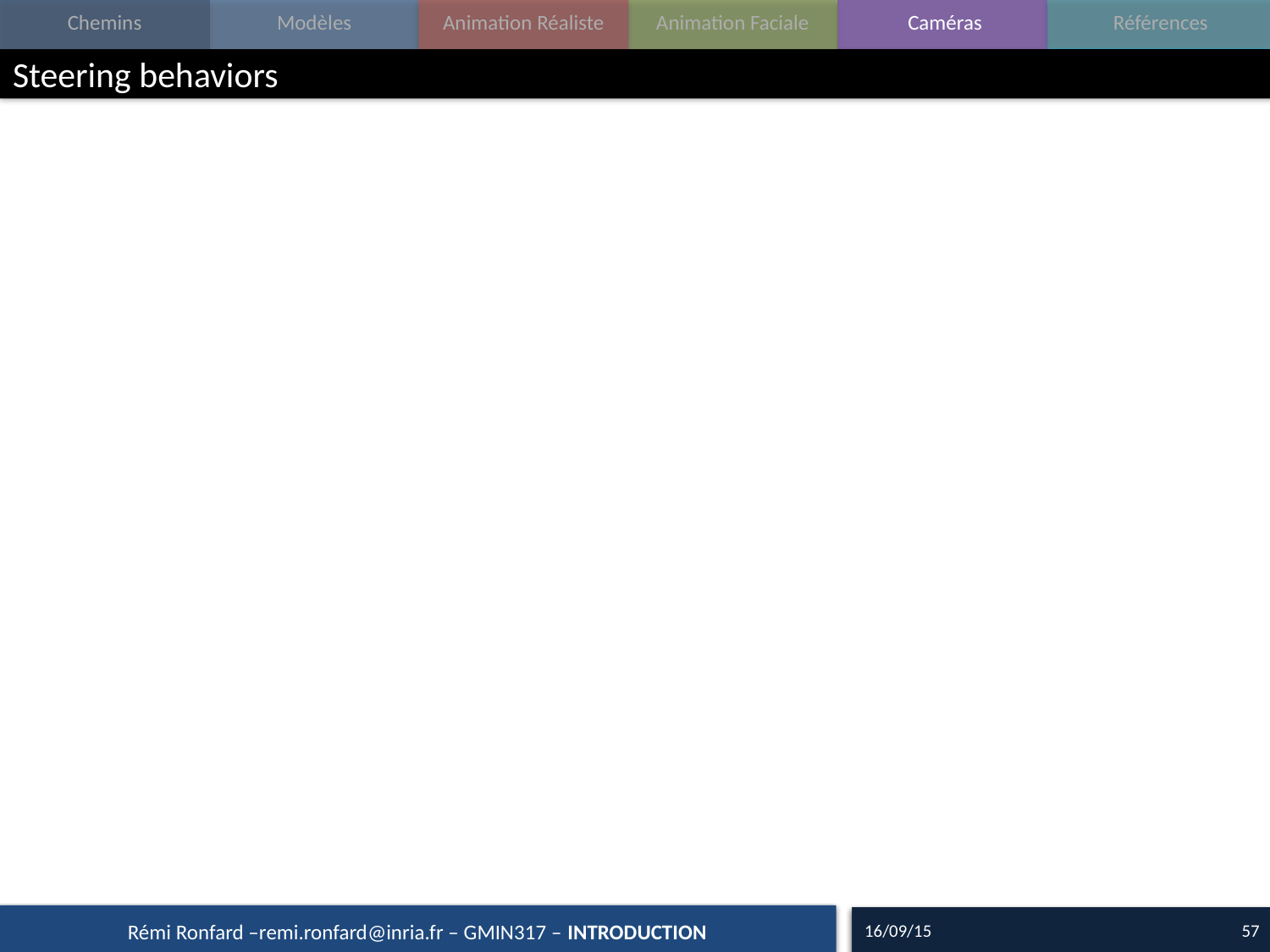

# Steering behaviors

16/09/15
57
Rémi Ronfard –remi.ronfard@inria.fr – GMIN317 – INTRODUCTION